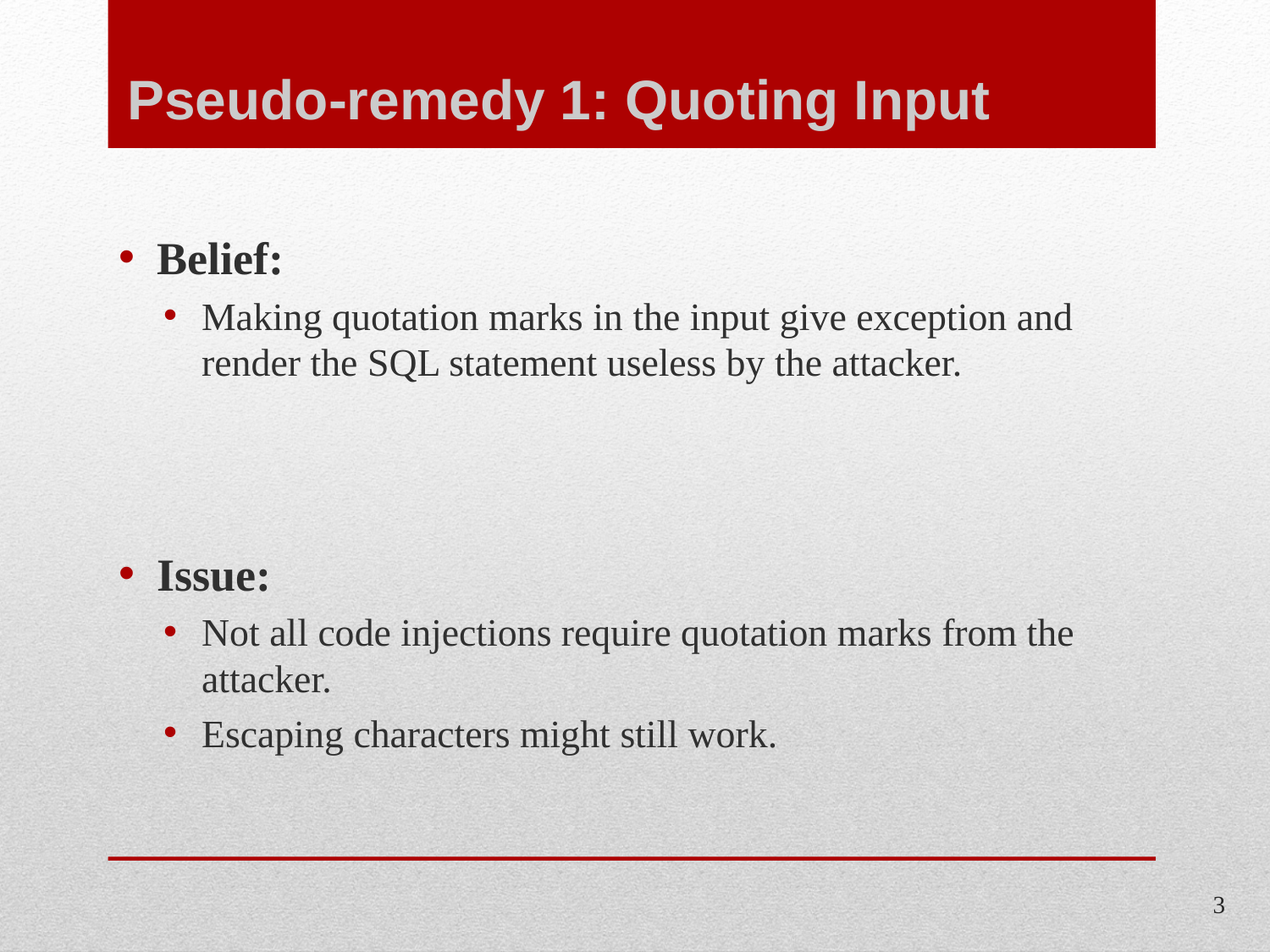

# Pseudo-remedy 1: Quoting Input
Belief:
Making quotation marks in the input give exception and render the SQL statement useless by the attacker.

Issue:
Not all code injections require quotation marks from the attacker.
Escaping characters might still work.
3